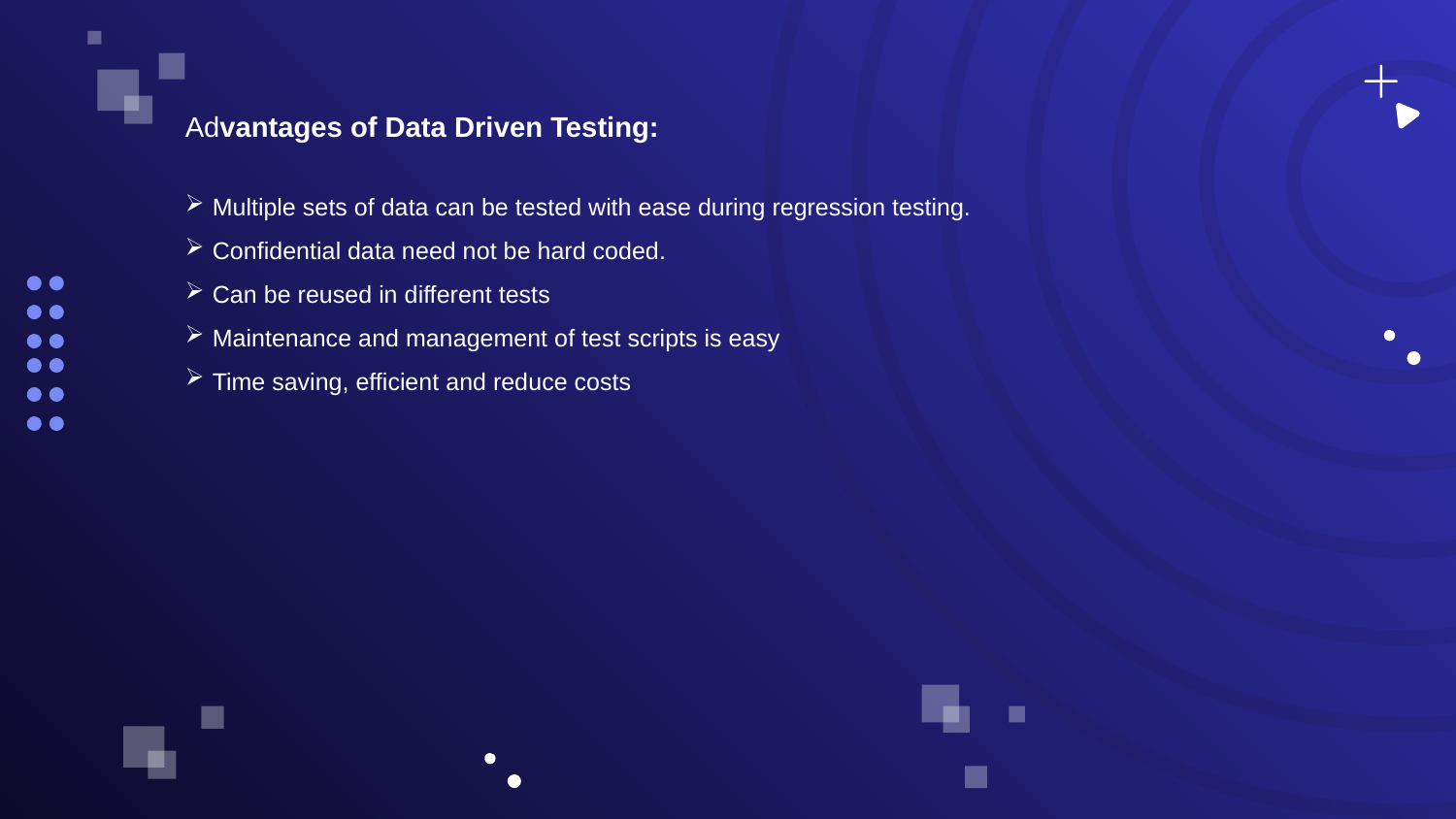

Advantages of Data Driven Testing:

Multiple sets of data can be tested with ease during regression testing.
Confidential data need not be hard coded.
Can be reused in different tests
Maintenance and management of test scripts is easy
Time saving, efficient and reduce costs